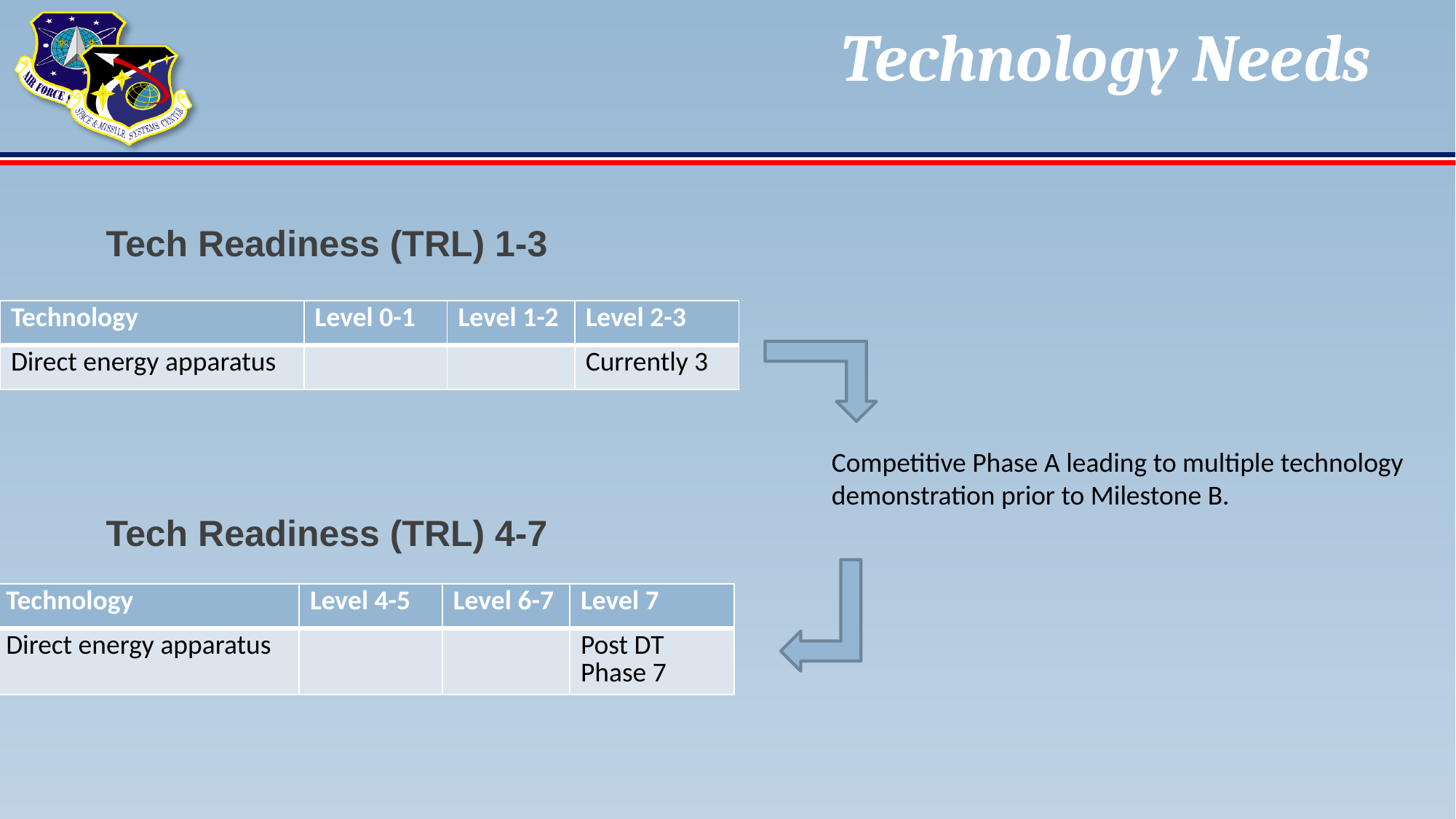

# Technology Needs
Tech Readiness (TRL) 1-3
| Technology | Level 0-1 | Level 1-2 | Level 2-3 |
| --- | --- | --- | --- |
| Direct energy apparatus |  |  | Currently 3 |

Competitive Phase A leading to multiple technology demonstration prior to Milestone B.
Tech Readiness (TRL) 4-7

| Technology | Level 4-5 | Level 6-7 | Level 7 |
| --- | --- | --- | --- |
| Direct energy apparatus |  |  | Post DT Phase 7 |